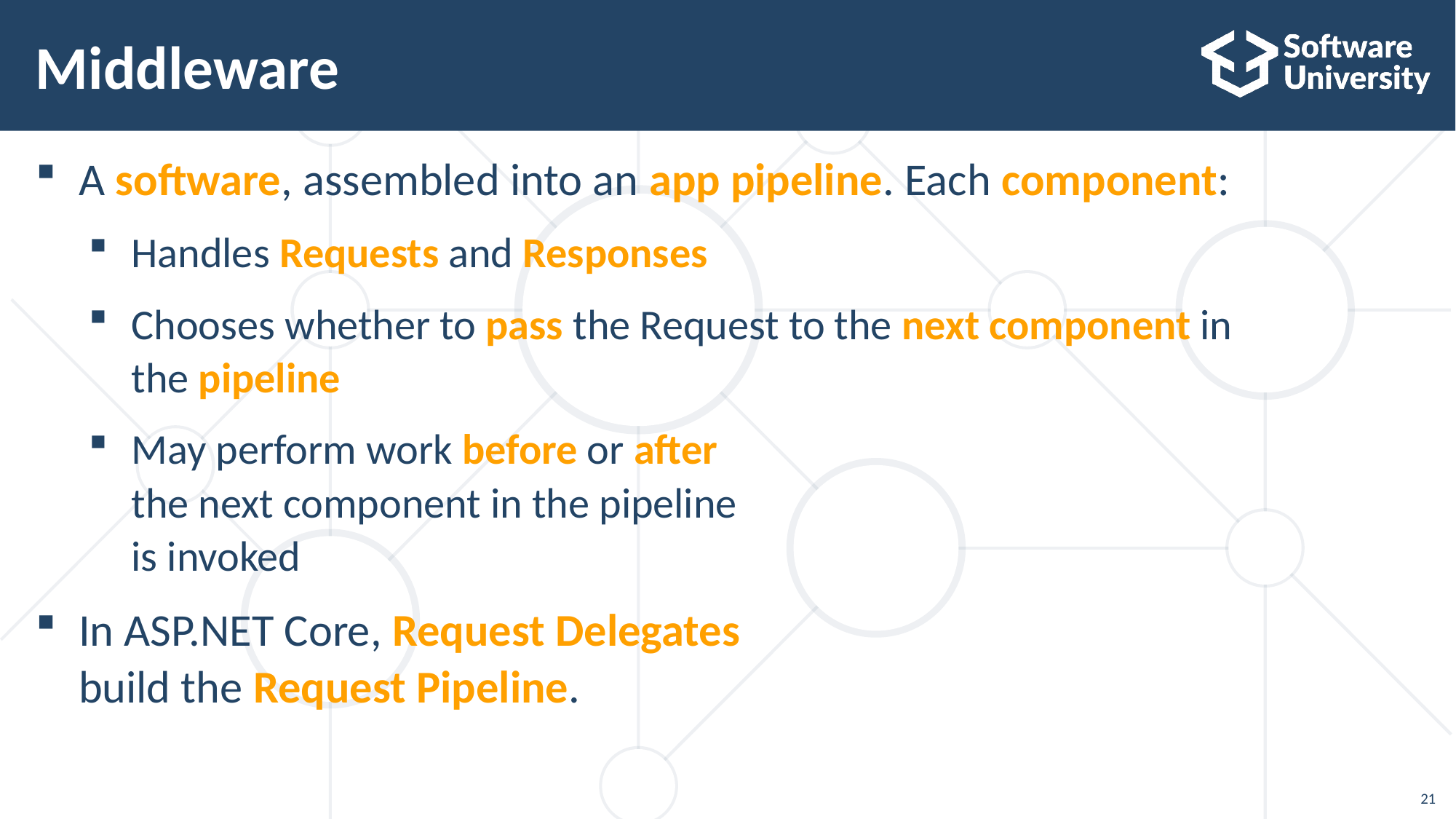

# Middleware
A software, assembled into an app pipeline. Each component:
Handles Requests and Responses
Chooses whether to pass the Request to the next component in
the pipeline
May perform work before or after
the next component in the pipeline
is invoked
In ASP.NET Core, Request Delegates
build the Request Pipeline.
21